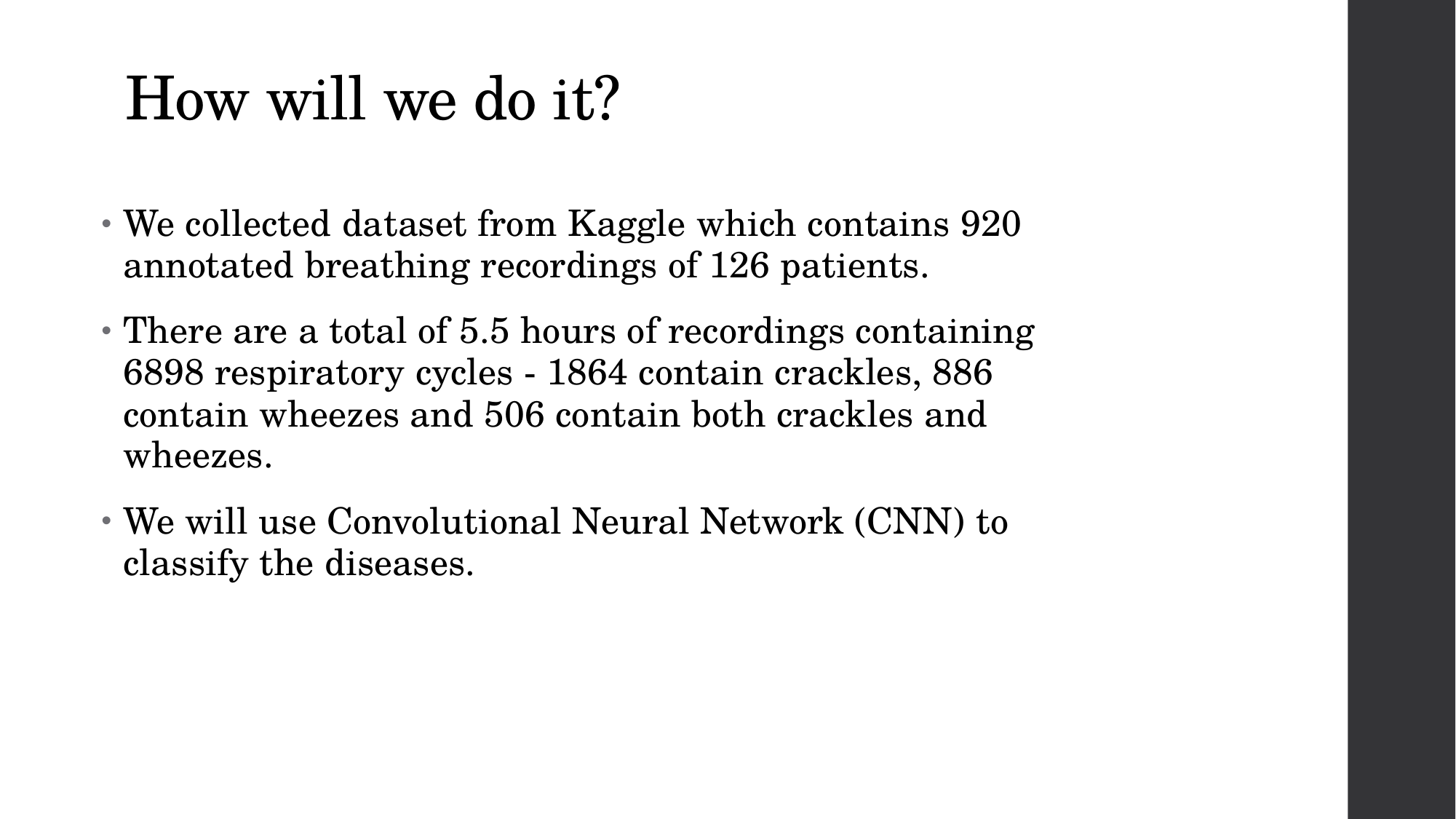

# How will we do it?
We collected dataset from Kaggle which contains 920 annotated breathing recordings of 126 patients.
There are a total of 5.5 hours of recordings containing 6898 respiratory cycles - 1864 contain crackles, 886 contain wheezes and 506 contain both crackles and wheezes.
We will use Convolutional Neural Network (CNN) to classify the diseases.